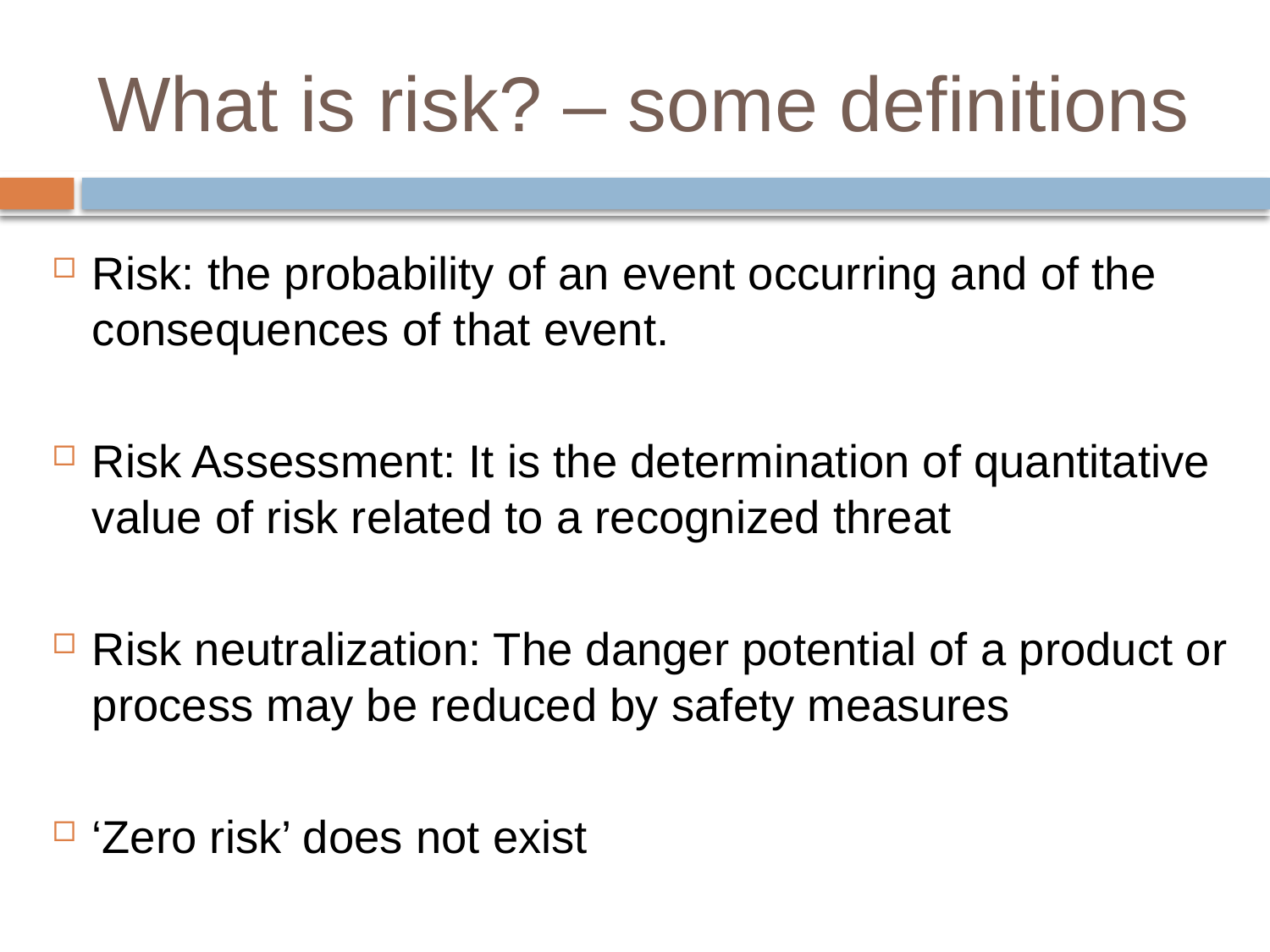

# What is risk? – some definitions
Risk: the probability of an event occurring and of the consequences of that event.

Risk Assessment: It is the determination of quantitative value of risk related to a recognized threat

Risk neutralization: The danger potential of a product or process may be reduced by safety measures

‘Zero risk’ does not exist